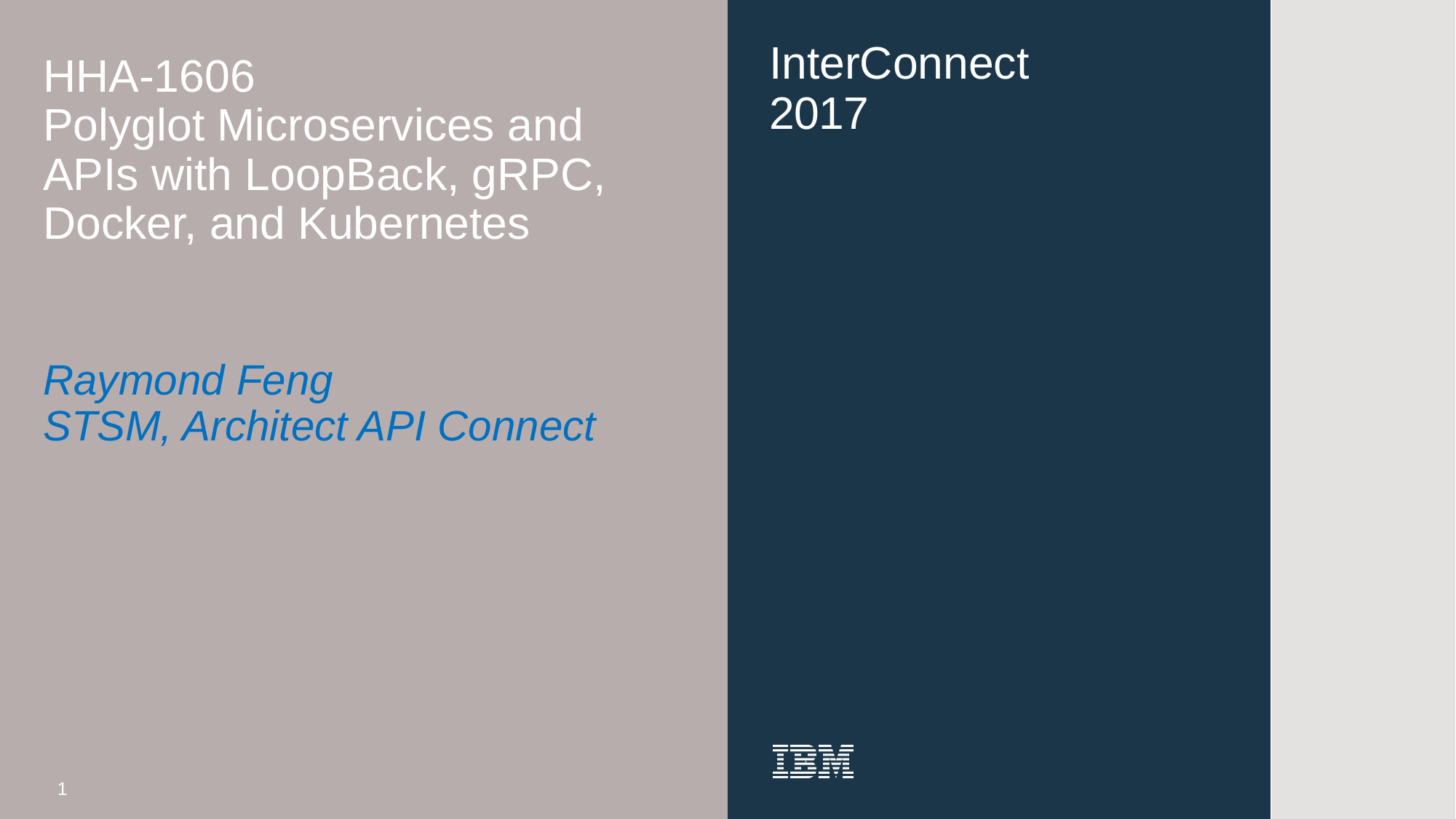

HHA-1606
Polyglot Microservices and APIs with LoopBack, gRPC, Docker, and Kubernetes
Raymond Feng
STSM, Architect API Connect
1